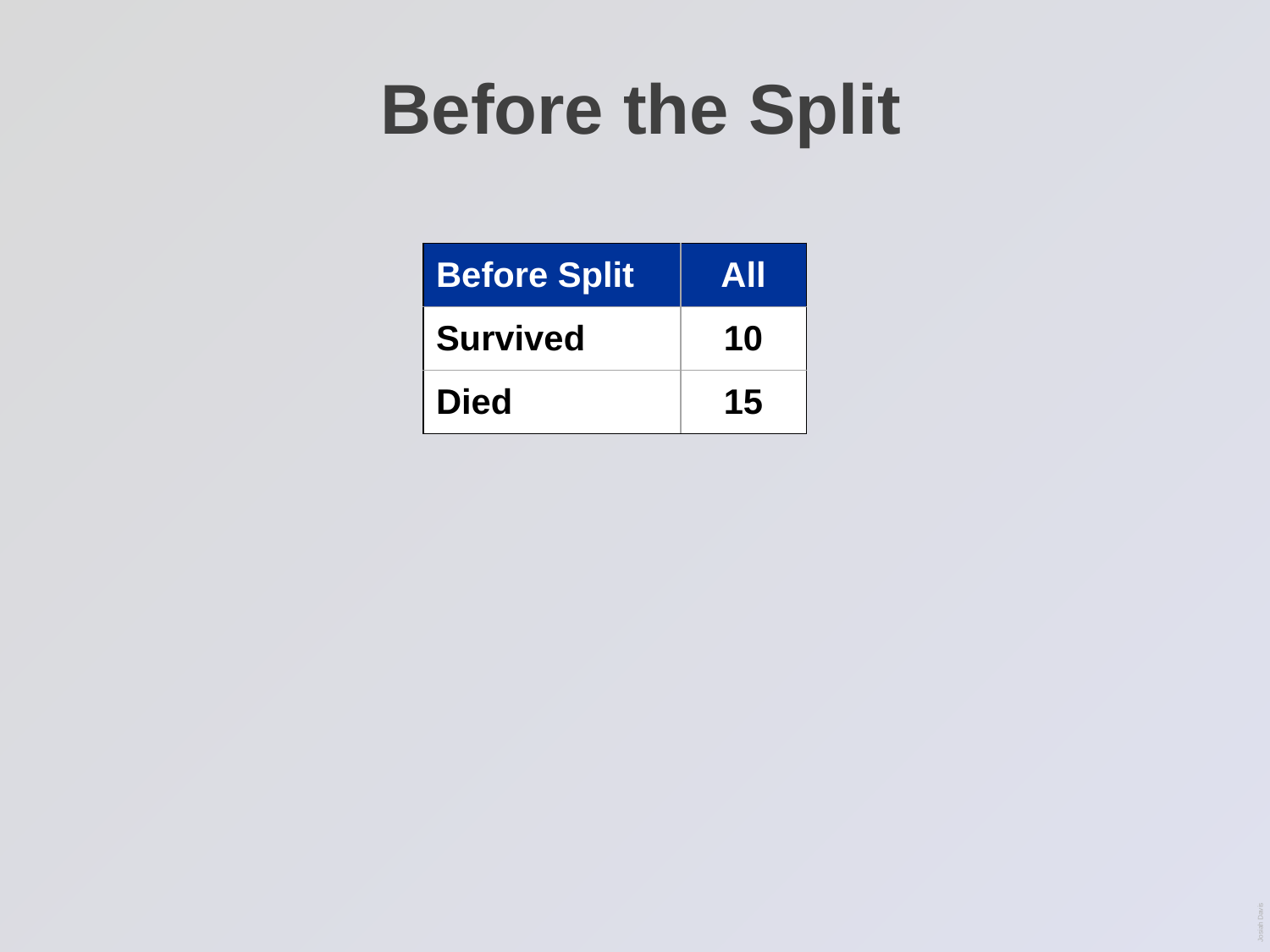

# Before the Split
| Before Split | All |
| --- | --- |
| Survived | 10 |
| Died | 15 |